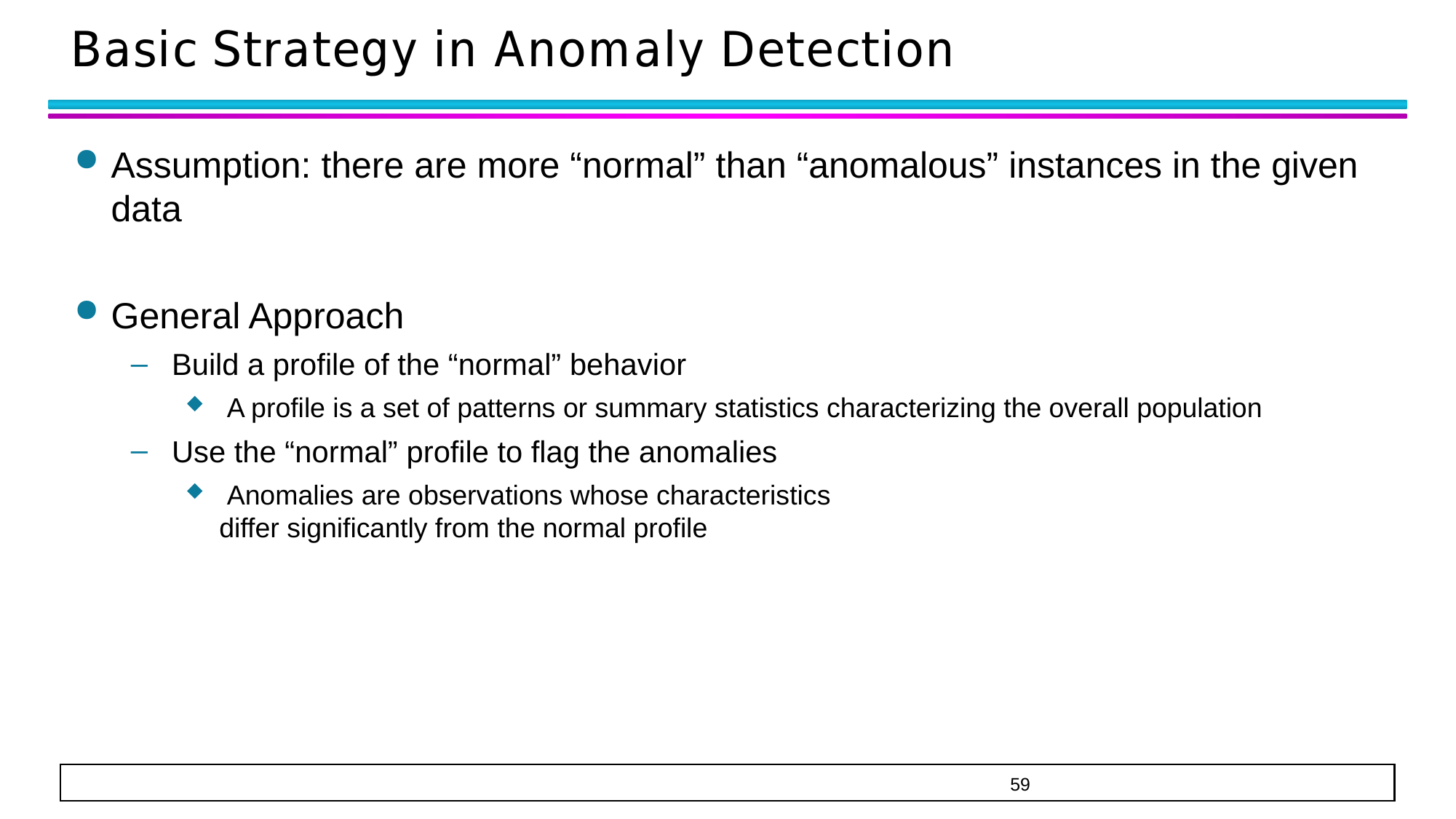

# Basic Strategy in Anomaly Detection
Assumption: there are more “normal” than “anomalous” instances in the given data

General Approach
Build a profile of the “normal” behavior
 A profile is a set of patterns or summary statistics characterizing the overall population
Use the “normal” profile to flag the anomalies
 Anomalies are observations whose characteristics
differ significantly from the normal profile